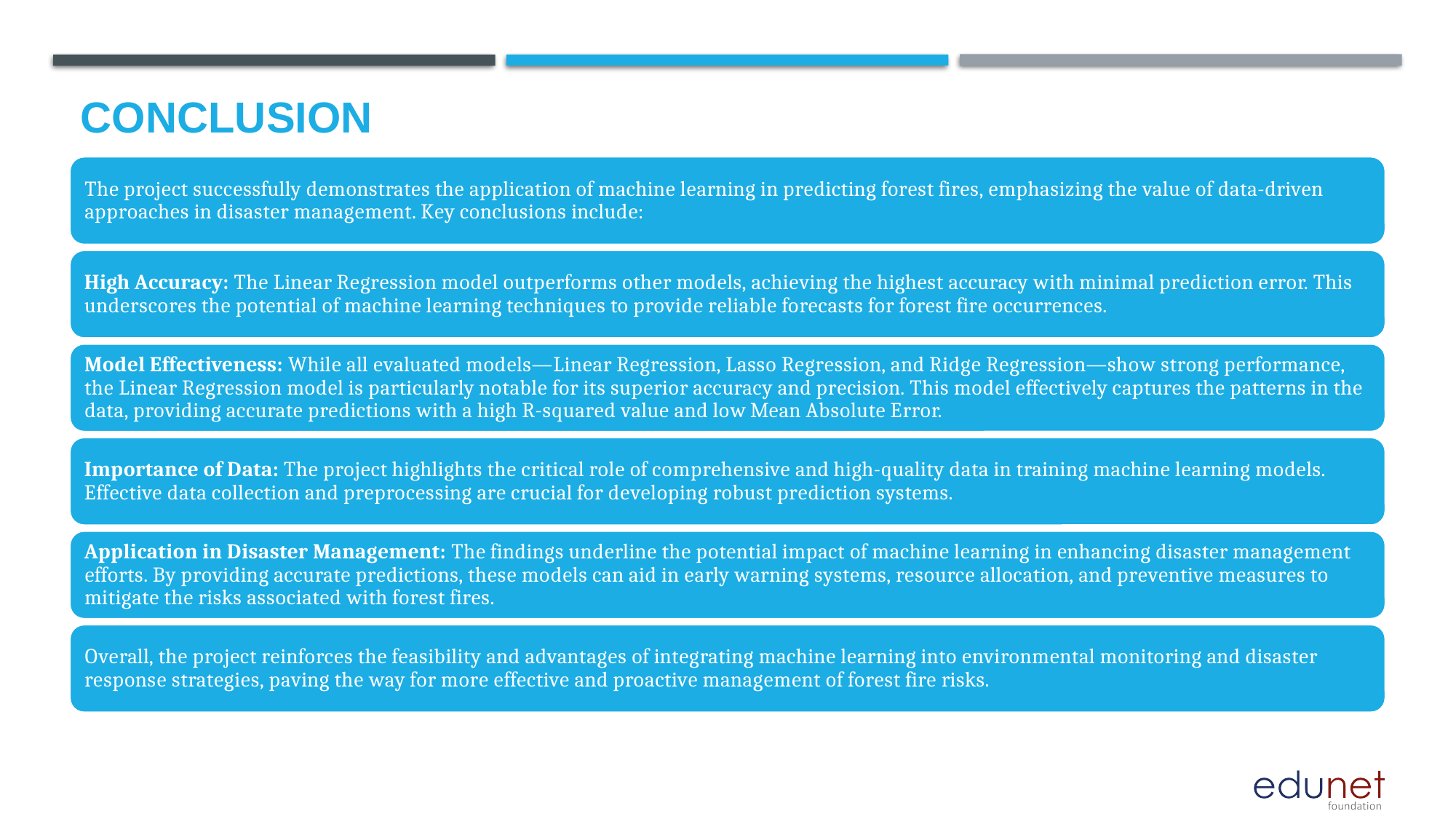

# Conclusion
The project successfully demonstrates the application of machine learning in predicting forest fires, emphasizing the value of data-driven approaches in disaster management. Key conclusions include:
High Accuracy: The Linear Regression model outperforms other models, achieving the highest accuracy with minimal prediction error. This underscores the potential of machine learning techniques to provide reliable forecasts for forest fire occurrences.
Model Effectiveness: While all evaluated models—Linear Regression, Lasso Regression, and Ridge Regression—show strong performance, the Linear Regression model is particularly notable for its superior accuracy and precision. This model effectively captures the patterns in the data, providing accurate predictions with a high R-squared value and low Mean Absolute Error.
Importance of Data: The project highlights the critical role of comprehensive and high-quality data in training machine learning models. Effective data collection and preprocessing are crucial for developing robust prediction systems.
Application in Disaster Management: The findings underline the potential impact of machine learning in enhancing disaster management efforts. By providing accurate predictions, these models can aid in early warning systems, resource allocation, and preventive measures to mitigate the risks associated with forest fires.
Overall, the project reinforces the feasibility and advantages of integrating machine learning into environmental monitoring and disaster response strategies, paving the way for more effective and proactive management of forest fire risks.